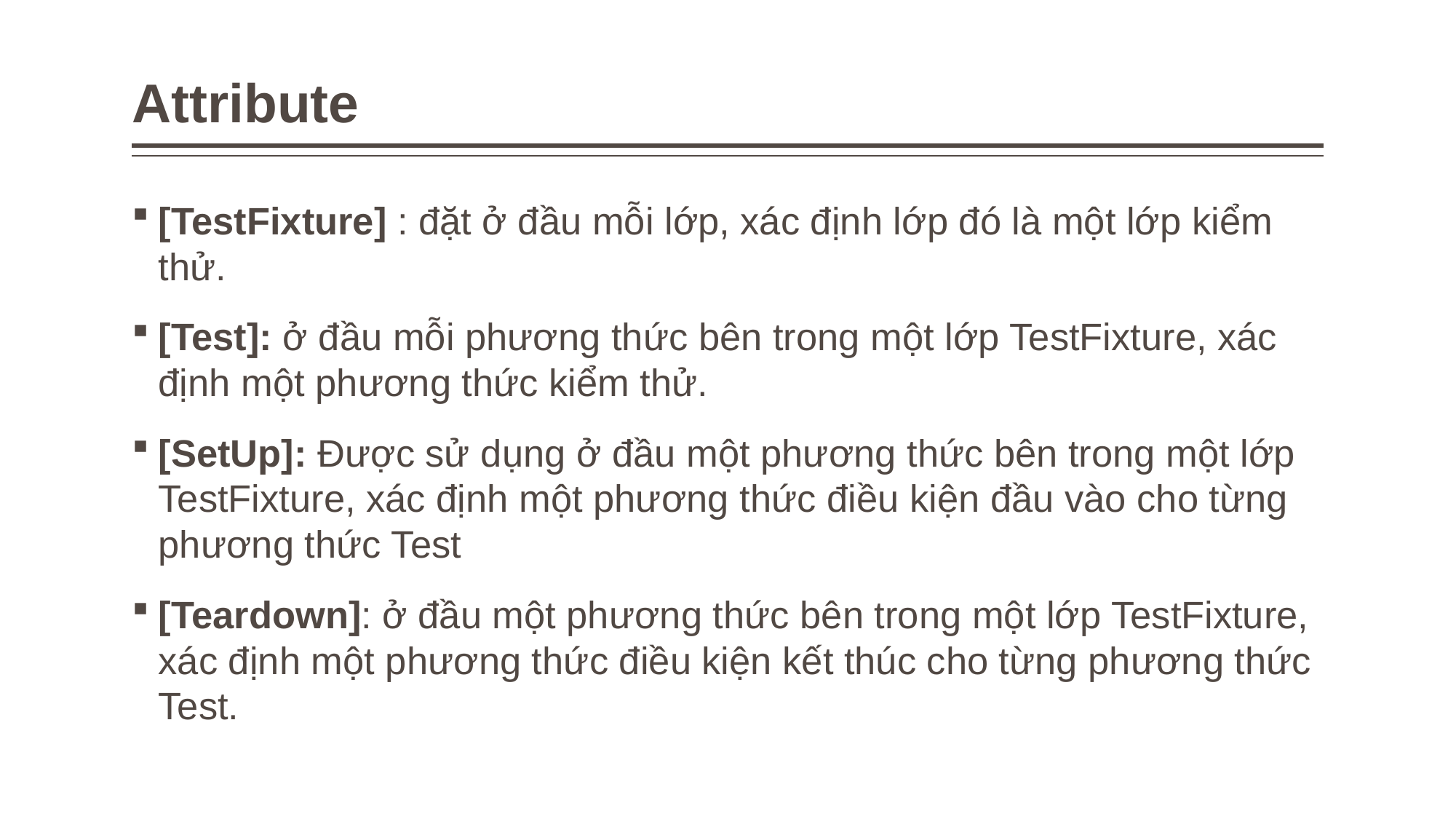

# Attribute
[TestFixture] : đặt ở đầu mỗi lớp, xác định lớp đó là một lớp kiểm thử.
[Test]: ở đầu mỗi phương thức bên trong một lớp TestFixture, xác định một phương thức kiểm thử.
[SetUp]: Được sử dụng ở đầu một phương thức bên trong một lớp TestFixture, xác định một phương thức điều kiện đầu vào cho từng phương thức Test
[Teardown]: ở đầu một phương thức bên trong một lớp TestFixture, xác định một phương thức điều kiện kết thúc cho từng phương thức Test.